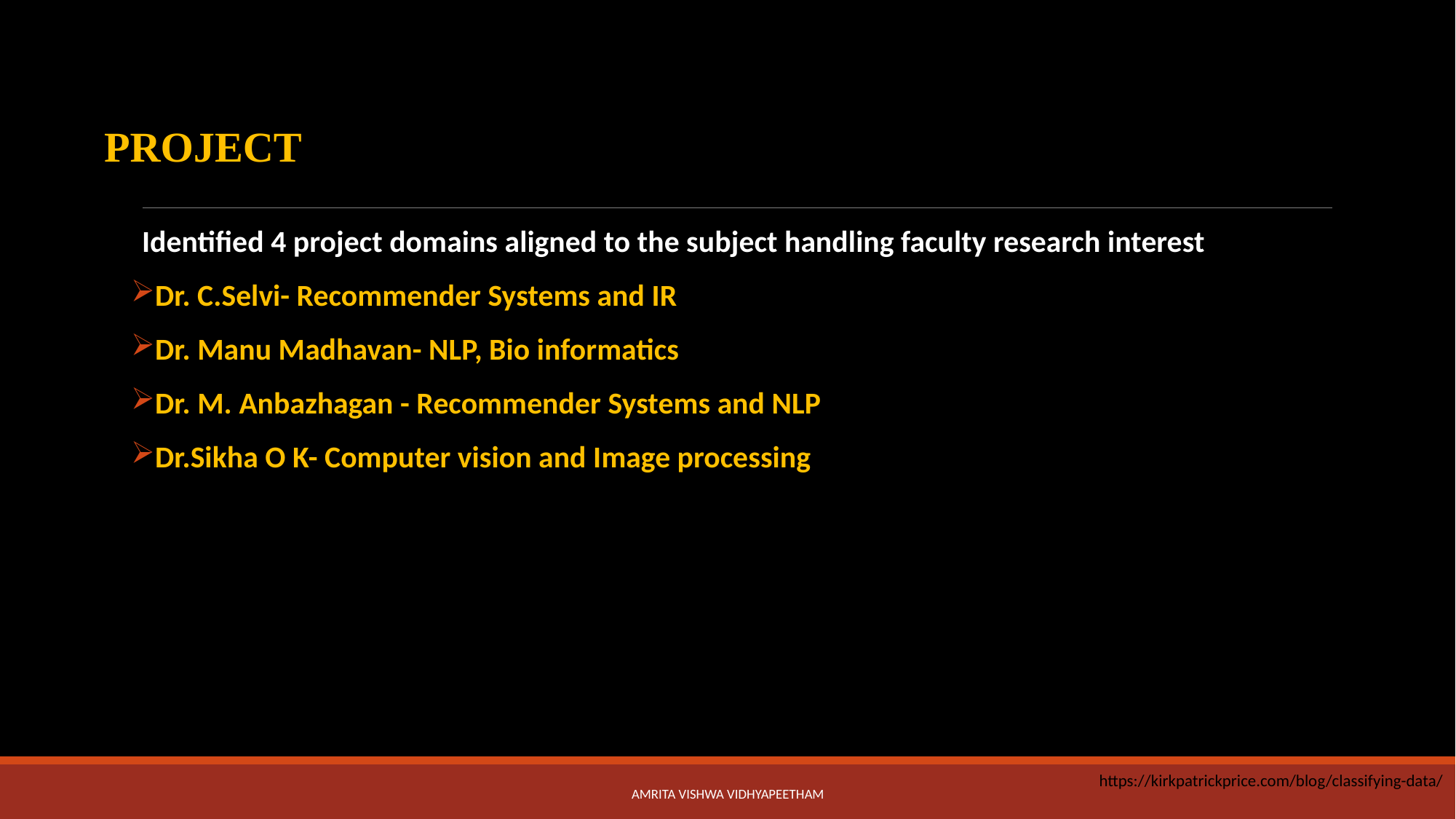

PROJECT
Identified 4 project domains aligned to the subject handling faculty research interest
Dr. C.Selvi- Recommender Systems and IR
Dr. Manu Madhavan- NLP, Bio informatics
Dr. M. Anbazhagan - Recommender Systems and NLP
Dr.Sikha O K- Computer vision and Image processing
https://kirkpatrickprice.com/blog/classifying-data/
Amrita Vishwa VidhyaPeetham